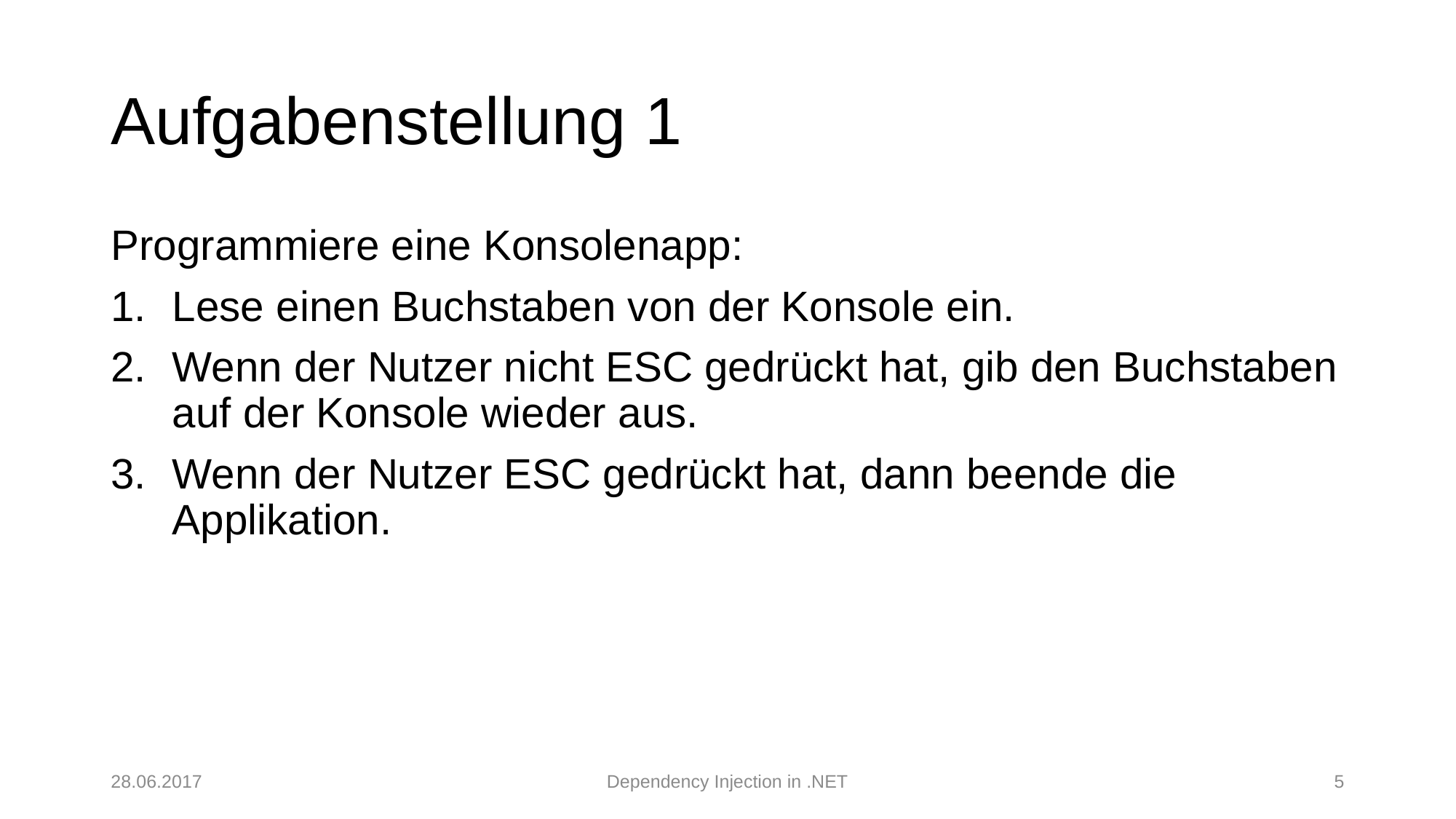

# Aufgabenstellung 1
Programmiere eine Konsolenapp:
Lese einen Buchstaben von der Konsole ein.
Wenn der Nutzer nicht ESC gedrückt hat, gib den Buchstaben auf der Konsole wieder aus.
Wenn der Nutzer ESC gedrückt hat, dann beende die Applikation.

28.06.2017
Dependency Injection in .NET
5